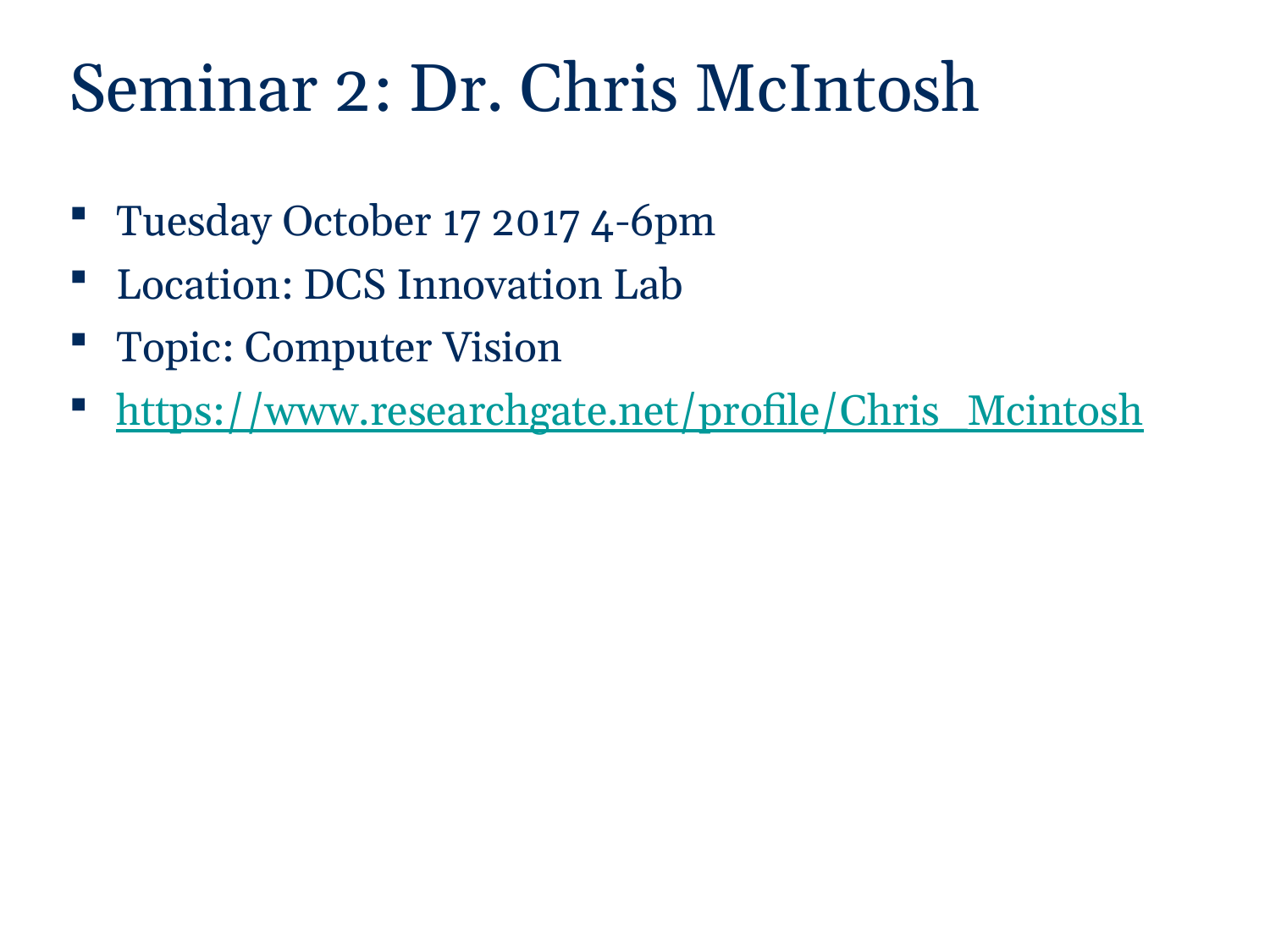

# Seminar 2: Dr. Chris McIntosh
Tuesday October 17 2017 4-6pm
Location: DCS Innovation Lab
Topic: Computer Vision
https://www.researchgate.net/profile/Chris_Mcintosh

16